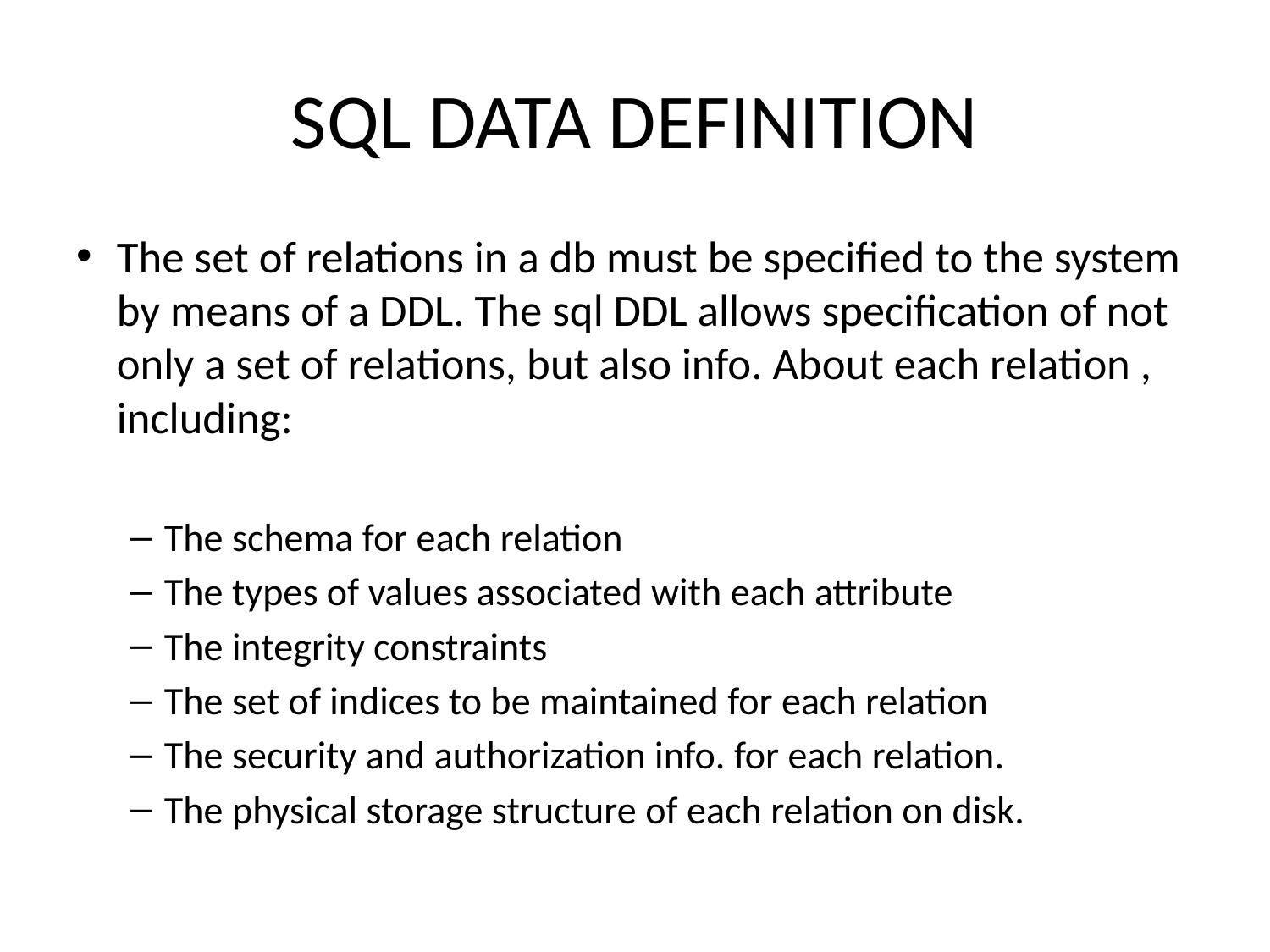

# SQL DATA DEFINITION
The set of relations in a db must be specified to the system by means of a DDL. The sql DDL allows specification of not only a set of relations, but also info. About each relation , including:

The schema for each relation
The types of values associated with each attribute
The integrity constraints
The set of indices to be maintained for each relation
The security and authorization info. for each relation.
The physical storage structure of each relation on disk.